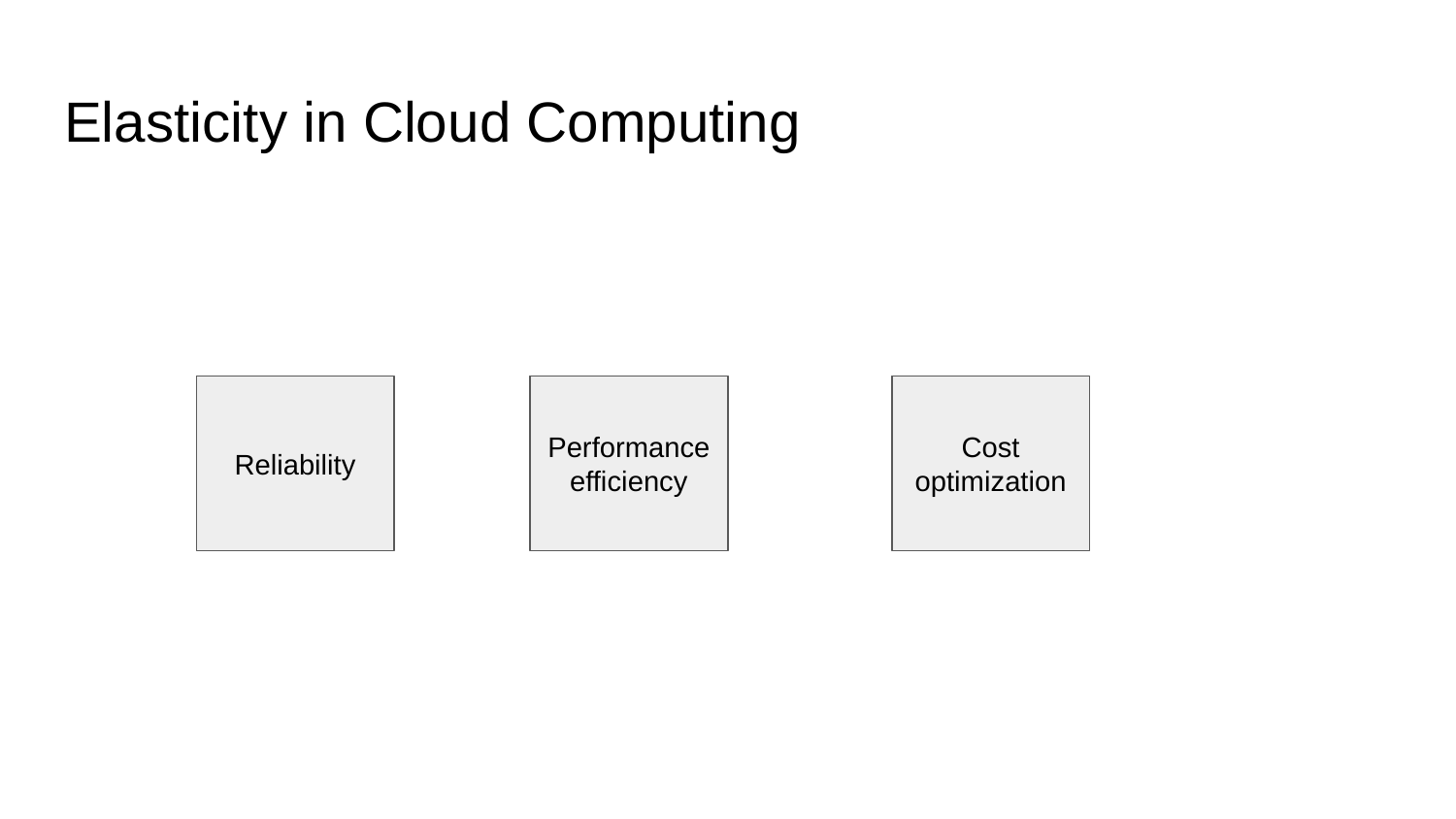

# Elasticity in Cloud Computing
Reliability
Performance
efficiency
Cost optimization